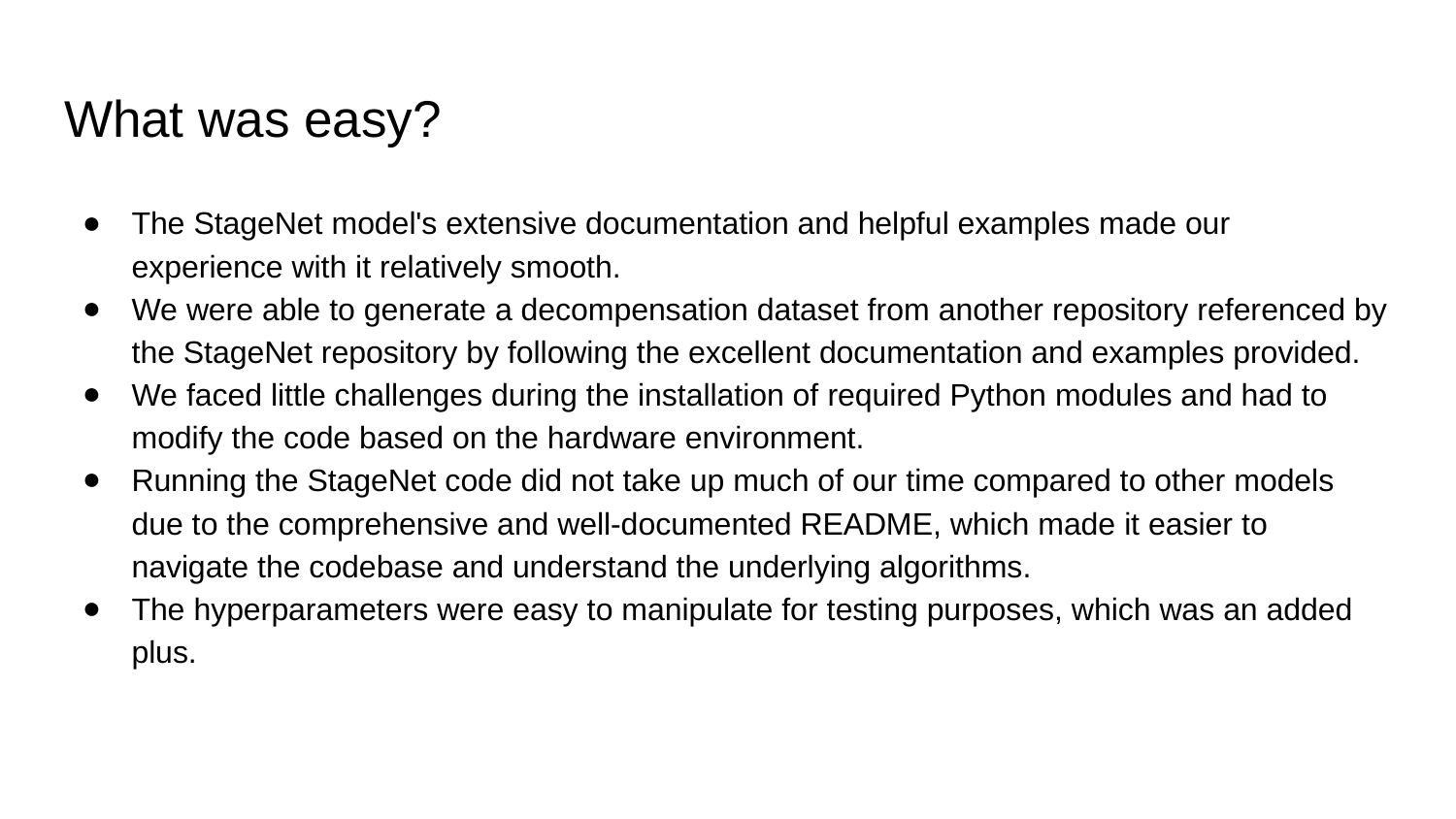

# What was easy?
The StageNet model's extensive documentation and helpful examples made our experience with it relatively smooth.
We were able to generate a decompensation dataset from another repository referenced by the StageNet repository by following the excellent documentation and examples provided.
We faced little challenges during the installation of required Python modules and had to modify the code based on the hardware environment.
Running the StageNet code did not take up much of our time compared to other models due to the comprehensive and well-documented README, which made it easier to navigate the codebase and understand the underlying algorithms.
The hyperparameters were easy to manipulate for testing purposes, which was an added plus.